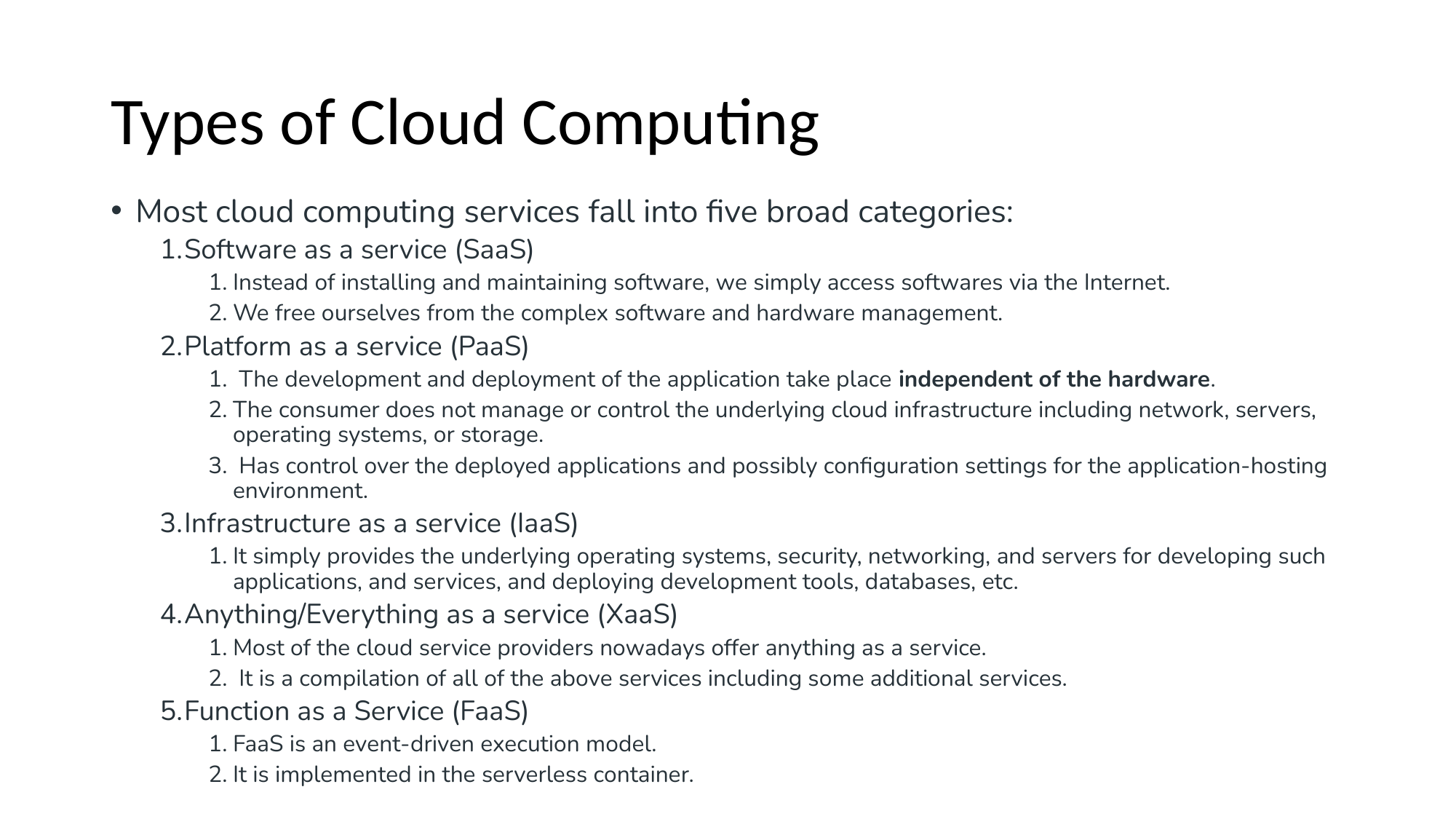

# Types of Cloud Computing
Most cloud computing services fall into five broad categories:
Software as a service (SaaS)
Instead of installing and maintaining software, we simply access softwares via the Internet.
We free ourselves from the complex software and hardware management.
Platform as a service (PaaS)
 The development and deployment of the application take place independent of the hardware.
The consumer does not manage or control the underlying cloud infrastructure including network, servers, operating systems, or storage.
 Has control over the deployed applications and possibly configuration settings for the application-hosting environment.
Infrastructure as a service (IaaS)
It simply provides the underlying operating systems, security, networking, and servers for developing such applications, and services, and deploying development tools, databases, etc.
Anything/Everything as a service (XaaS)
Most of the cloud service providers nowadays offer anything as a service.
 It is a compilation of all of the above services including some additional services.
Function as a Service (FaaS)
FaaS is an event-driven execution model.
It is implemented in the serverless container.